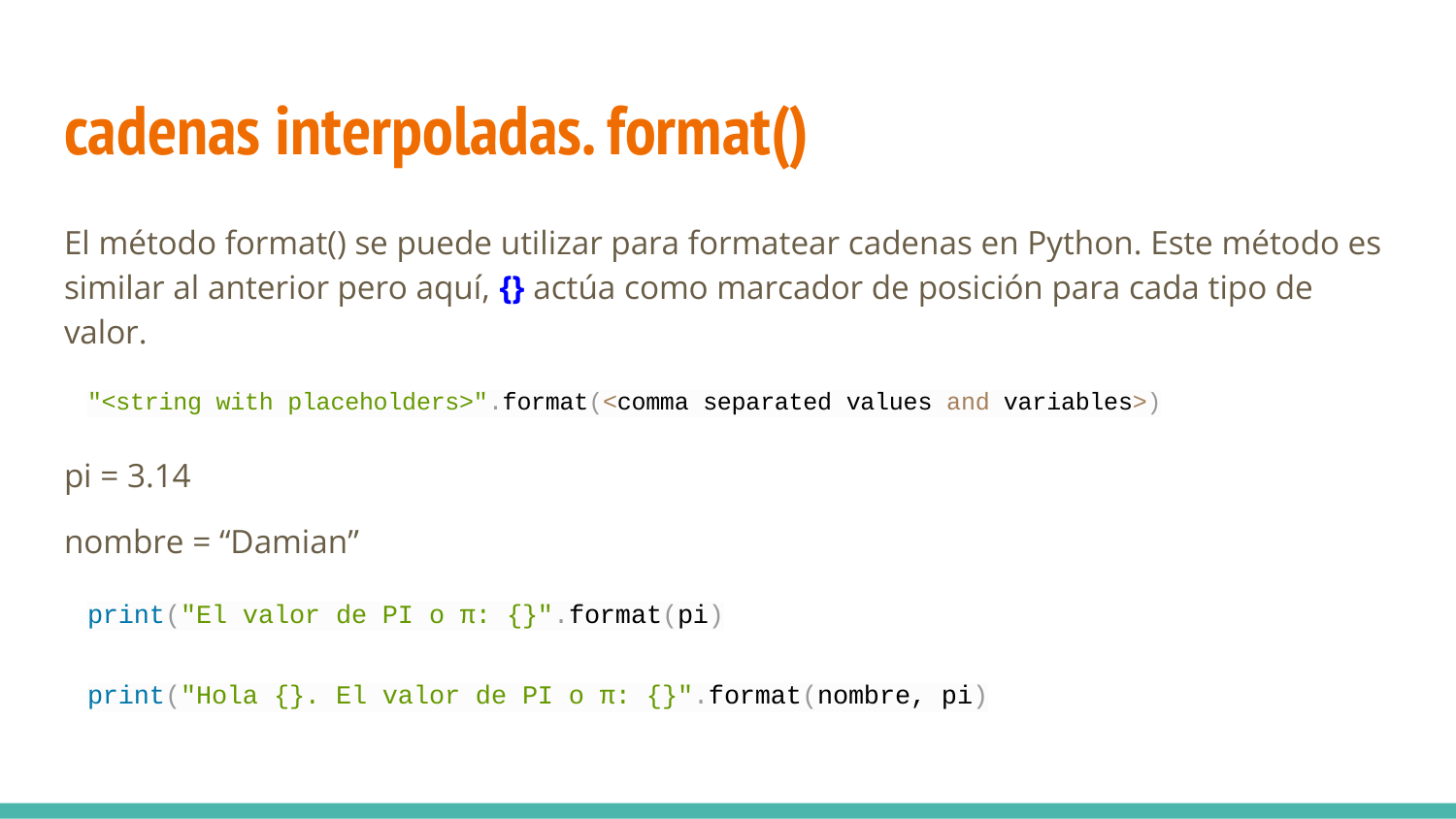

# cadenas interpoladas. format()
El método format() se puede utilizar para formatear cadenas en Python. Este método es similar al anterior pero aquí, {} actúa como marcador de posición para cada tipo de valor.
"<string with placeholders>".format(<comma separated values and variables>)
pi = 3.14
nombre = “Damian”
print("El valor de PI o π: {}".format(pi)
print("Hola {}. El valor de PI o π: {}".format(nombre, pi)